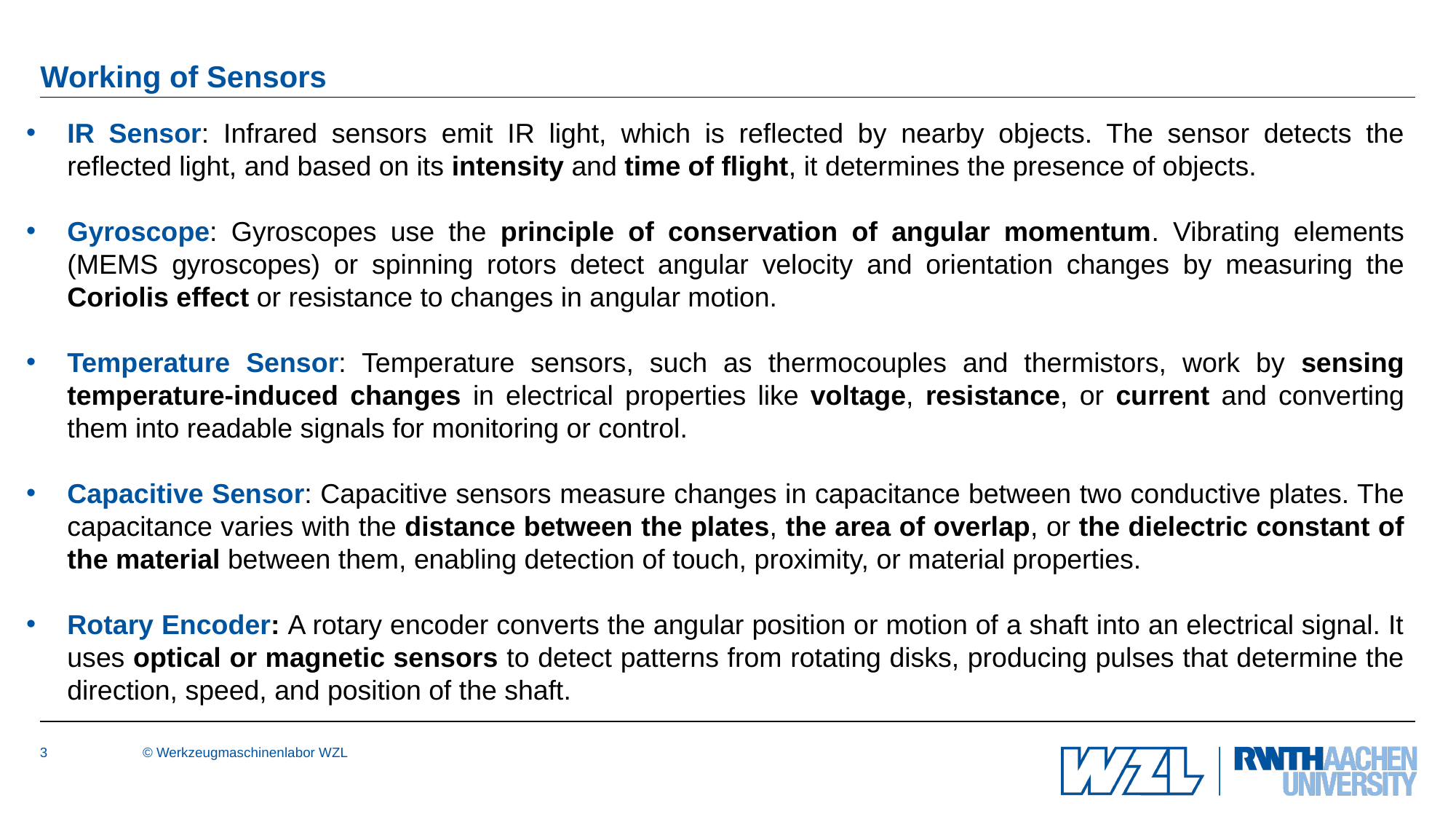

# Working of Sensors
IR Sensor: Infrared sensors emit IR light, which is reflected by nearby objects. The sensor detects the reflected light, and based on its intensity and time of flight, it determines the presence of objects.

Gyroscope: Gyroscopes use the principle of conservation of angular momentum. Vibrating elements (MEMS gyroscopes) or spinning rotors detect angular velocity and orientation changes by measuring the Coriolis effect or resistance to changes in angular motion.

Temperature Sensor: Temperature sensors, such as thermocouples and thermistors, work by sensing temperature-induced changes in electrical properties like voltage, resistance, or current and converting them into readable signals for monitoring or control.

Capacitive Sensor: Capacitive sensors measure changes in capacitance between two conductive plates. The capacitance varies with the distance between the plates, the area of overlap, or the dielectric constant of the material between them, enabling detection of touch, proximity, or material properties.

Rotary Encoder: A rotary encoder converts the angular position or motion of a shaft into an electrical signal. It uses optical or magnetic sensors to detect patterns from rotating disks, producing pulses that determine the direction, speed, and position of the shaft.